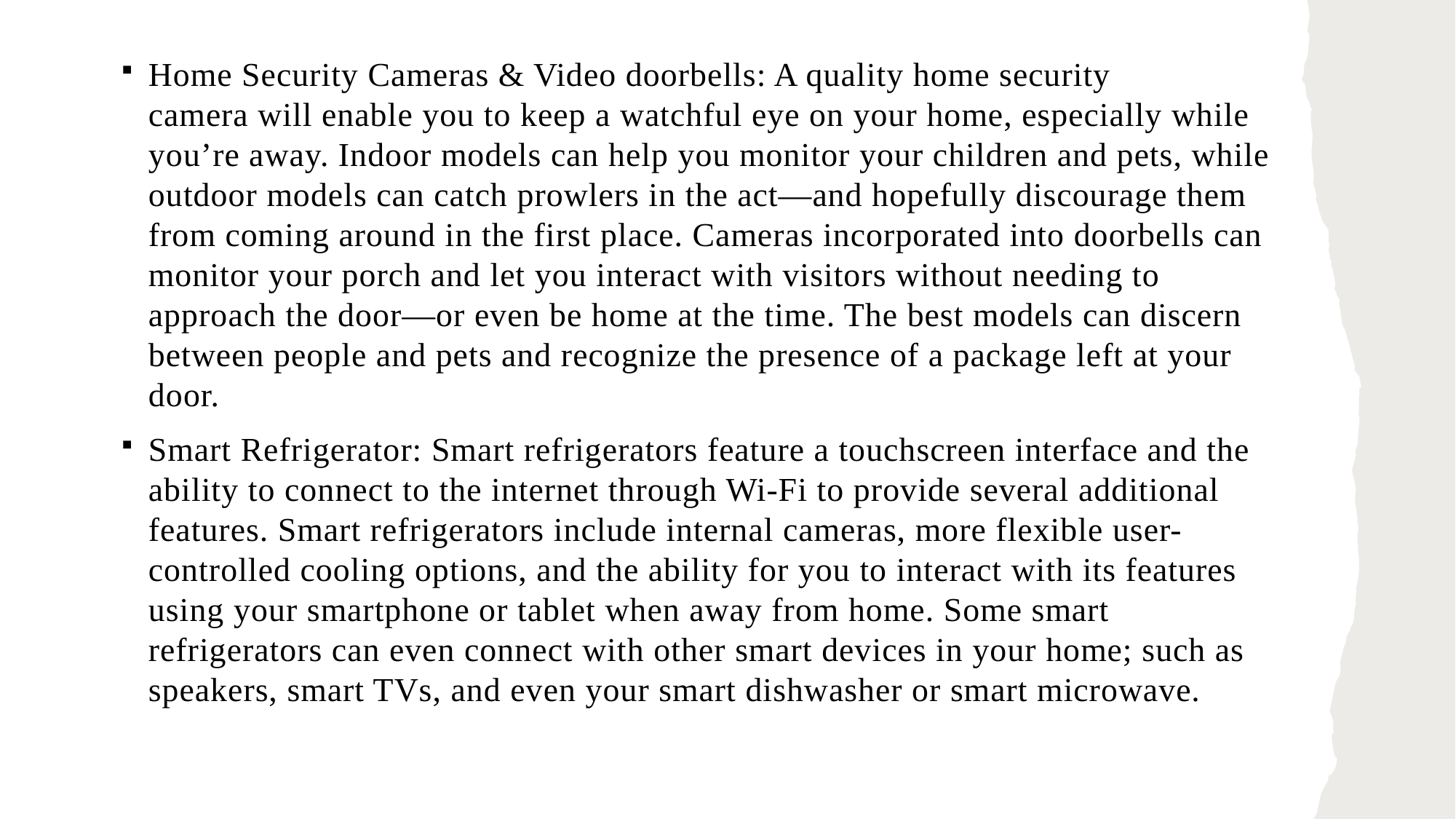

Home Security Cameras & Video doorbells: A quality home security camera will enable you to keep a watchful eye on your home, especially while you’re away. Indoor models can help you monitor your children and pets, while outdoor models can catch prowlers in the act—and hopefully discourage them from coming around in the first place. Cameras incorporated into doorbells can monitor your porch and let you interact with visitors without needing to approach the door—or even be home at the time. The best models can discern between people and pets and recognize the presence of a package left at your door.
Smart Refrigerator: Smart refrigerators feature a touchscreen interface and the ability to connect to the internet through Wi-Fi to provide several additional features. Smart refrigerators include internal cameras, more flexible user-controlled cooling options, and the ability for you to interact with its features using your smartphone or tablet when away from home. Some smart refrigerators can even connect with other smart devices in your home; such as speakers, smart TVs, and even your smart dishwasher or smart microwave.